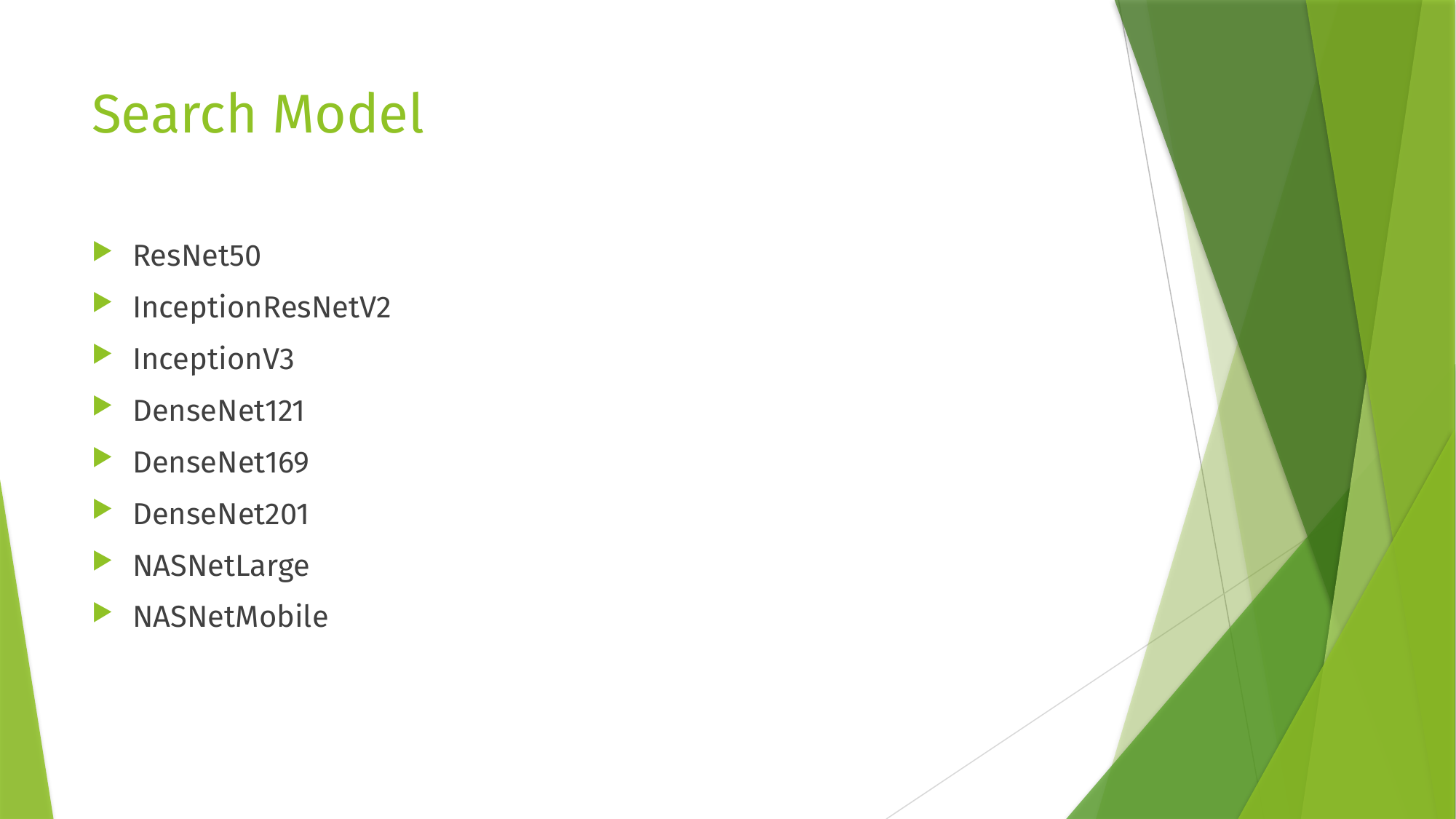

# Search Model
ResNet50
InceptionResNetV2
InceptionV3
DenseNet121
DenseNet169
DenseNet201
NASNetLarge
NASNetMobile